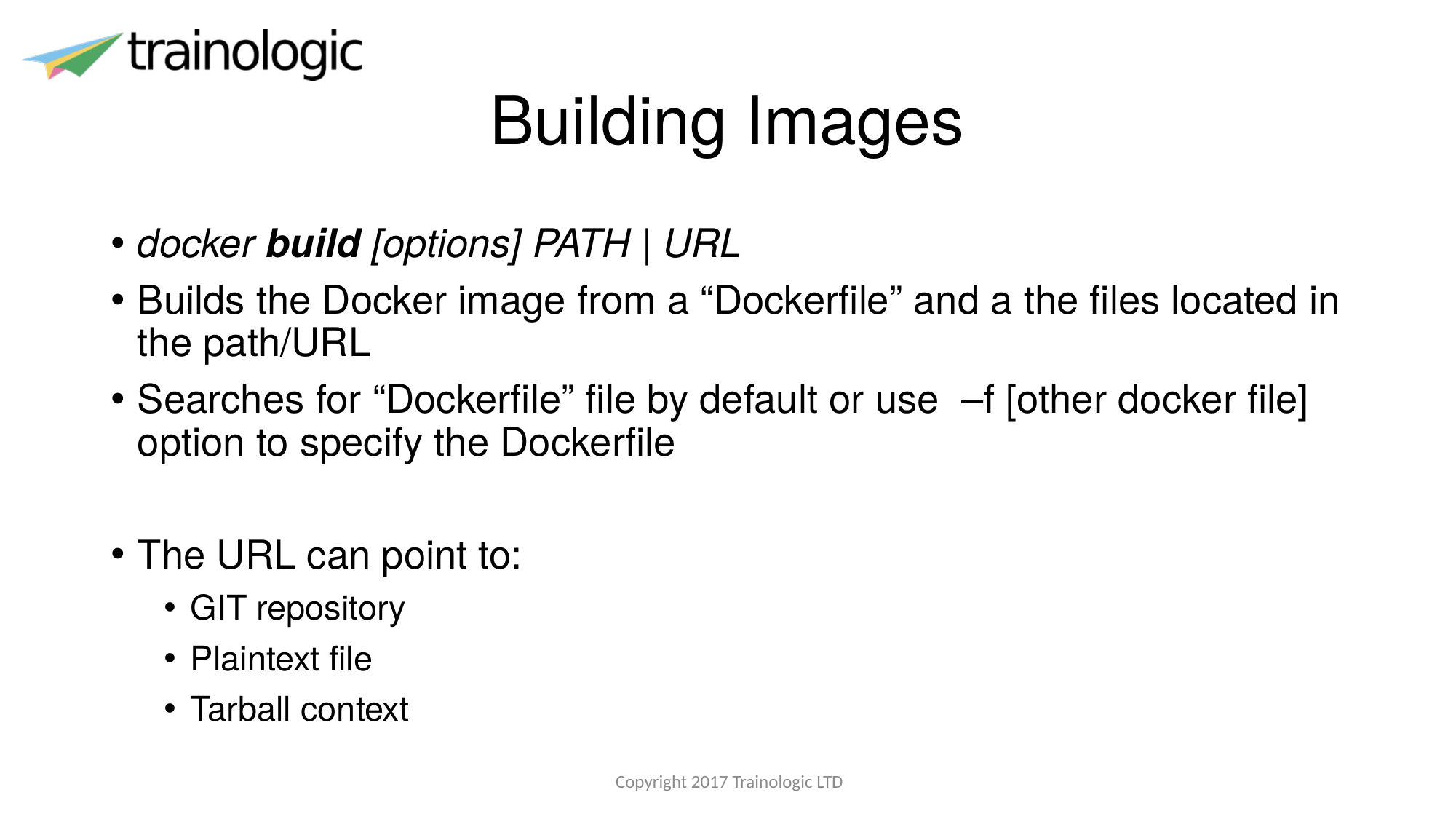

# Building Images
docker build [options] PATH | URL
Builds the Docker image from a “Dockerfile” and a the files located in the path/URL
Searches for “Dockerfile” file by default or use  –f [other docker file] option to specify the Dockerfile

The URL can point to:
GIT repository
Plaintext file
Tarball context

 Copyright 2017 Trainologic LTD